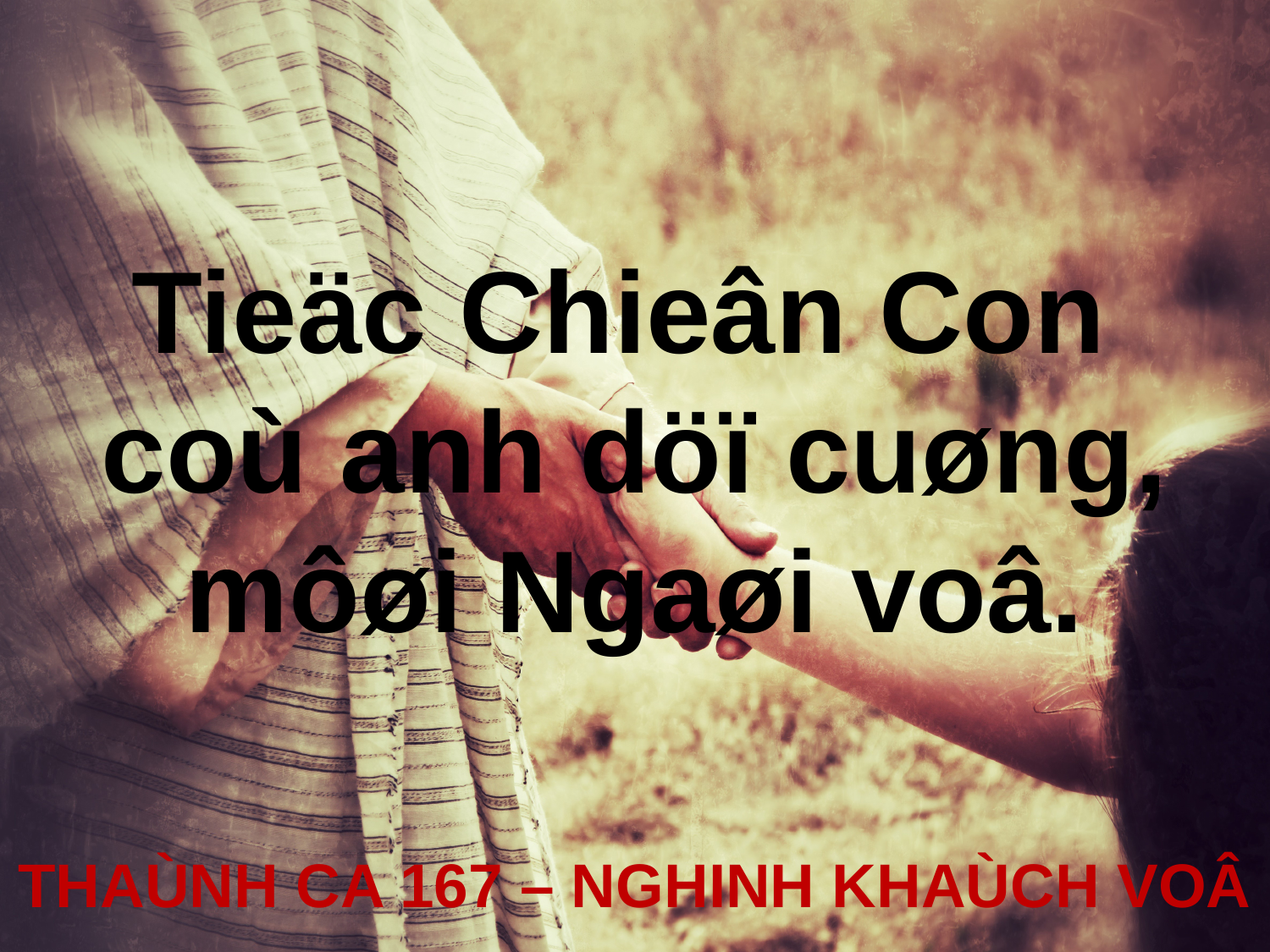

Tieäc Chieân Con
coù anh döï cuøng,
môøi Ngaøi voâ.
THAÙNH CA 167 – NGHINH KHAÙCH VOÂ